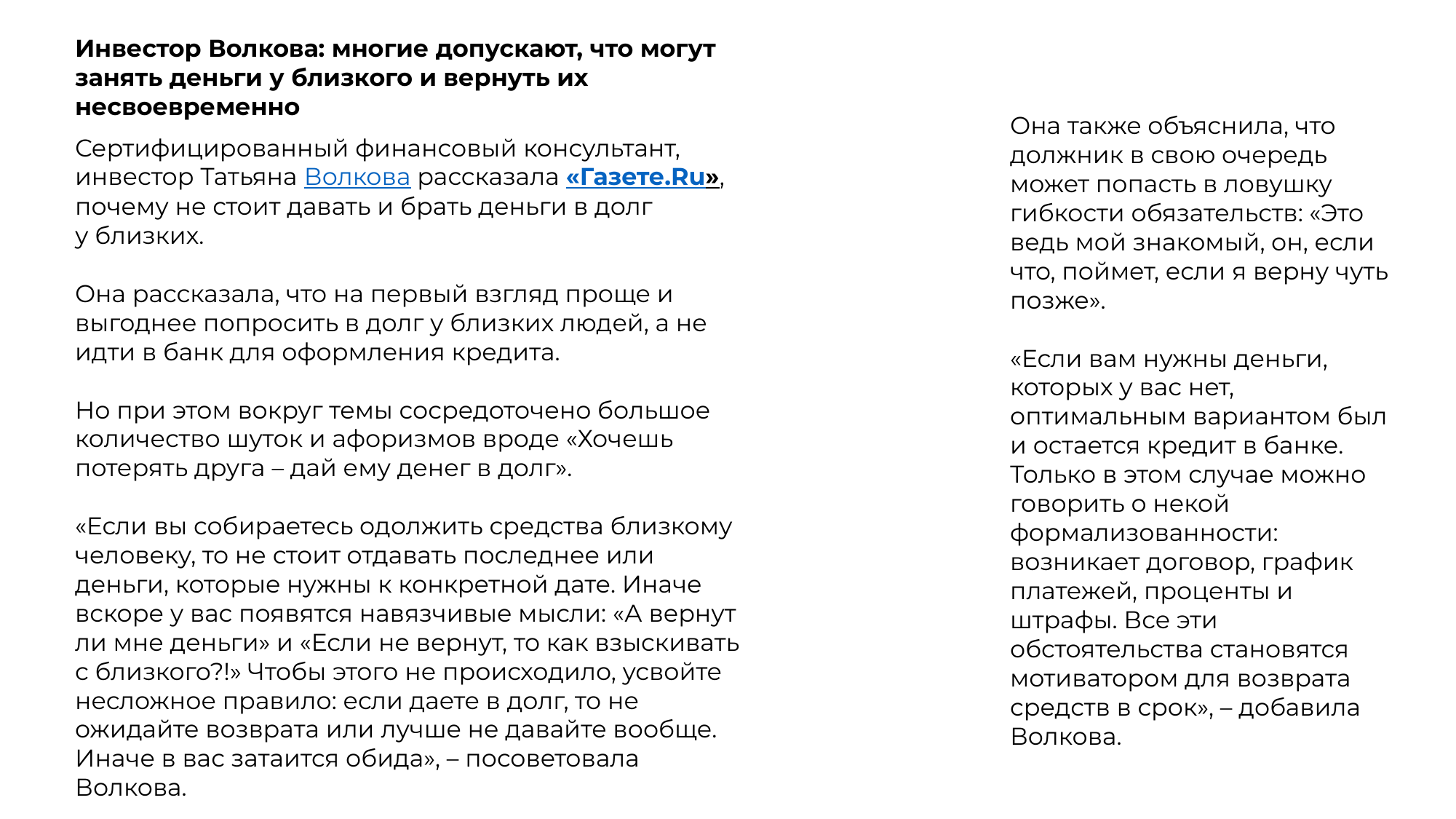

Инвестор Волкова: многие допускают, что могут занять деньги у близкого и вернуть их несвоевременно
Она также объяснила, что должник в свою очередь может попасть в ловушку гибкости обязательств: «Это ведь мой знакомый, он, если что, поймет, если я верну чуть позже».

«Если вам нужны деньги, которых у вас нет, оптимальным вариантом был и остается кредит в банке. Только в этом случае можно говорить о некой формализованности: возникает договор, график платежей, проценты и штрафы. Все эти обстоятельства становятся мотиватором для возврата средств в срок», – добавила Волкова.
Сертифицированный финансовый консультант, инвестор Татьяна Волкова рассказала «Газете.Ru», почему не стоит давать и брать деньги в долг у близких.
Она рассказала, что на первый взгляд проще и выгоднее попросить в долг у близких людей, а не идти в банк для оформления кредита.

Но при этом вокруг темы сосредоточено большое количество шуток и афоризмов вроде «Хочешь потерять друга – дай ему денег в долг».

«Если вы собираетесь одолжить средства близкому человеку, то не стоит отдавать последнее или деньги, которые нужны к конкретной дате. Иначе вскоре у вас появятся навязчивые мысли: «А вернут ли мне деньги» и «Если не вернут, то как взыскивать с близкого?!» Чтобы этого не происходило, усвойте несложное правило: если даете в долг, то не ожидайте возврата или лучше не давайте вообще. Иначе в вас затаится обида», – посоветовала Волкова.